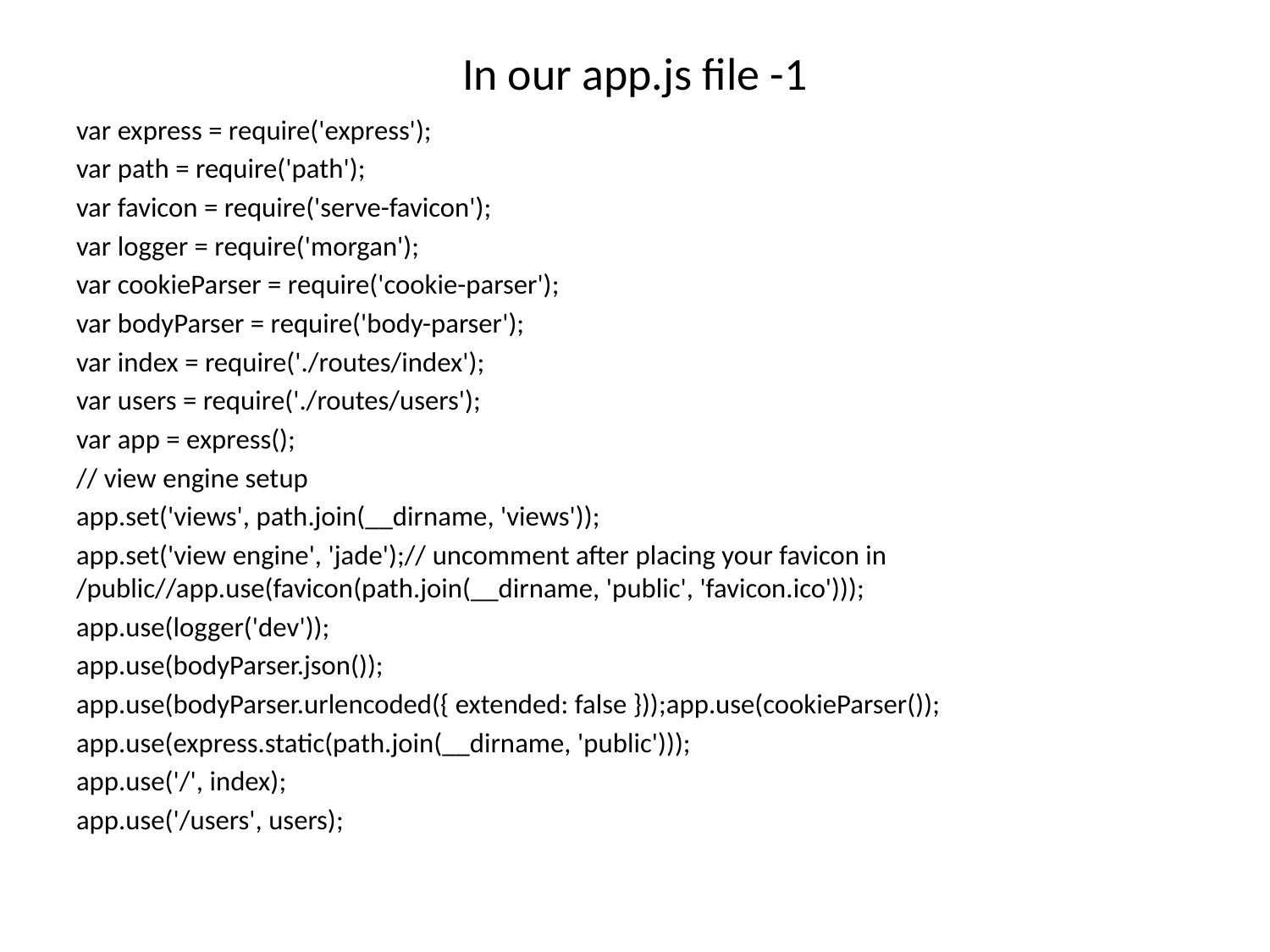

# In our app.js file -1
var express = require('express');
var path = require('path');
var favicon = require('serve-favicon');
var logger = require('morgan');
var cookieParser = require('cookie-parser');
var bodyParser = require('body-parser');
var index = require('./routes/index');
var users = require('./routes/users');
var app = express();
// view engine setup
app.set('views', path.join(__dirname, 'views'));
app.set('view engine', 'jade');// uncomment after placing your favicon in /public//app.use(favicon(path.join(__dirname, 'public', 'favicon.ico')));
app.use(logger('dev'));
app.use(bodyParser.json());
app.use(bodyParser.urlencoded({ extended: false }));app.use(cookieParser());
app.use(express.static(path.join(__dirname, 'public')));
app.use('/', index);
app.use('/users', users);